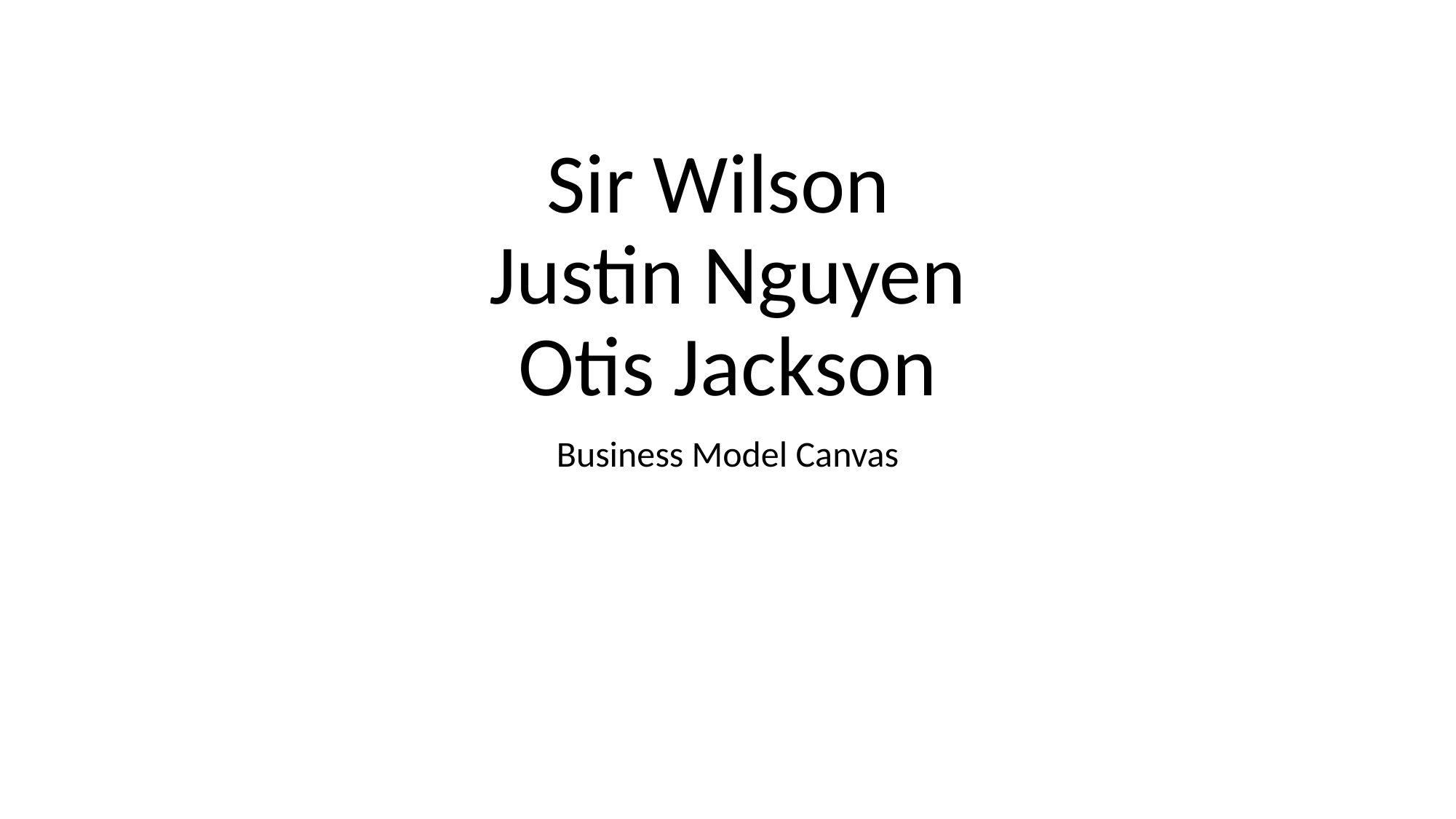

# Sir Wilson Justin Nguyen Otis Jackson
Business Model Canvas